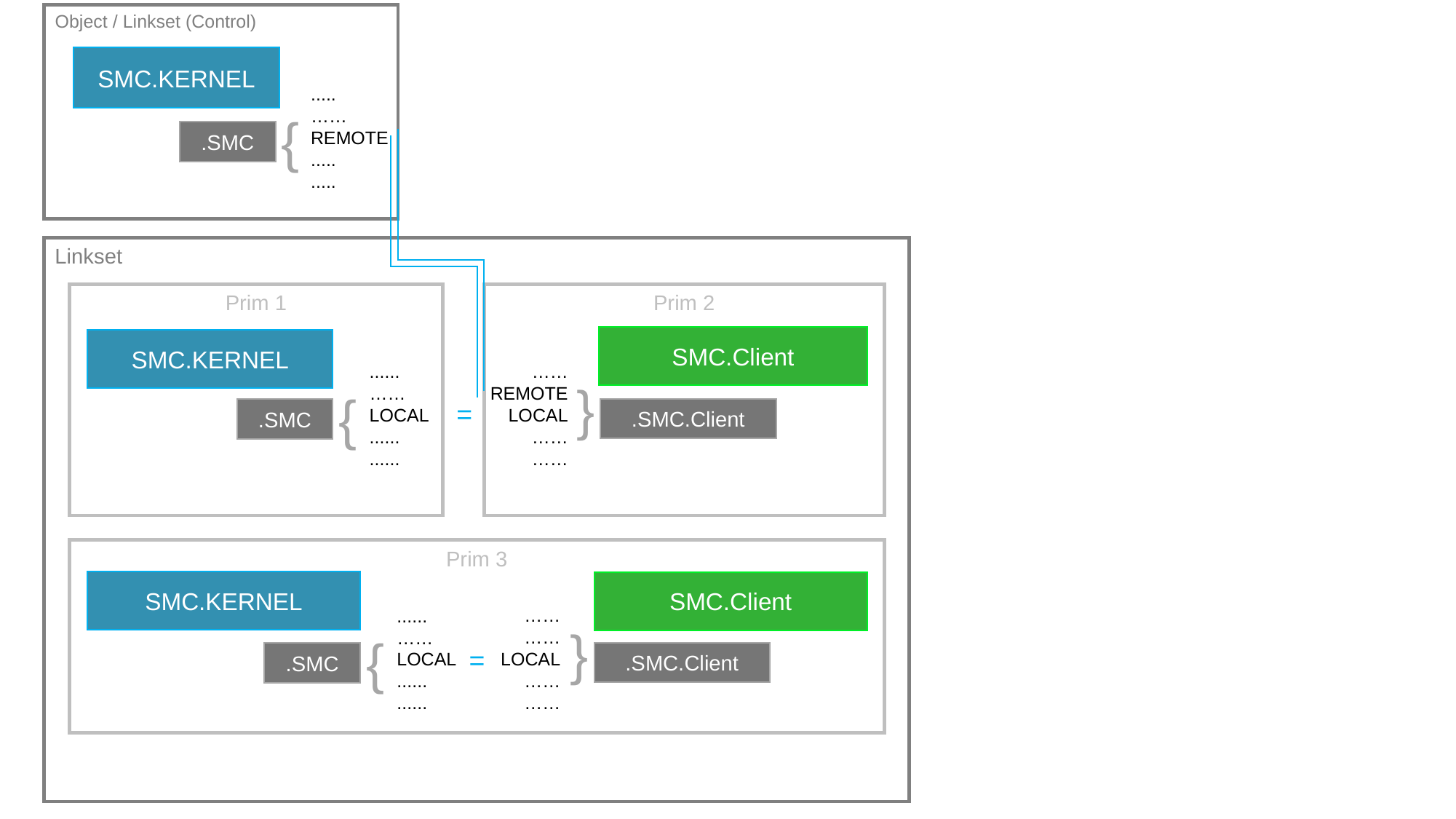

Object / Linkset (Control)
SMC.KERNEL
.....
……
REMOTE
.....
.....
{
.SMC
Linkset
Prim 2
Prim 1
SMC.Client
SMC.KERNEL
……
REMOTE
LOCAL
……
……
......
……
LOCAL
......
......
{
{
=
.SMC.Client
.SMC
Prim 3
SMC.KERNEL
SMC.Client
……
……
LOCAL
……
……
......
……
LOCAL
......
......
{
{
=
.SMC.Client
.SMC